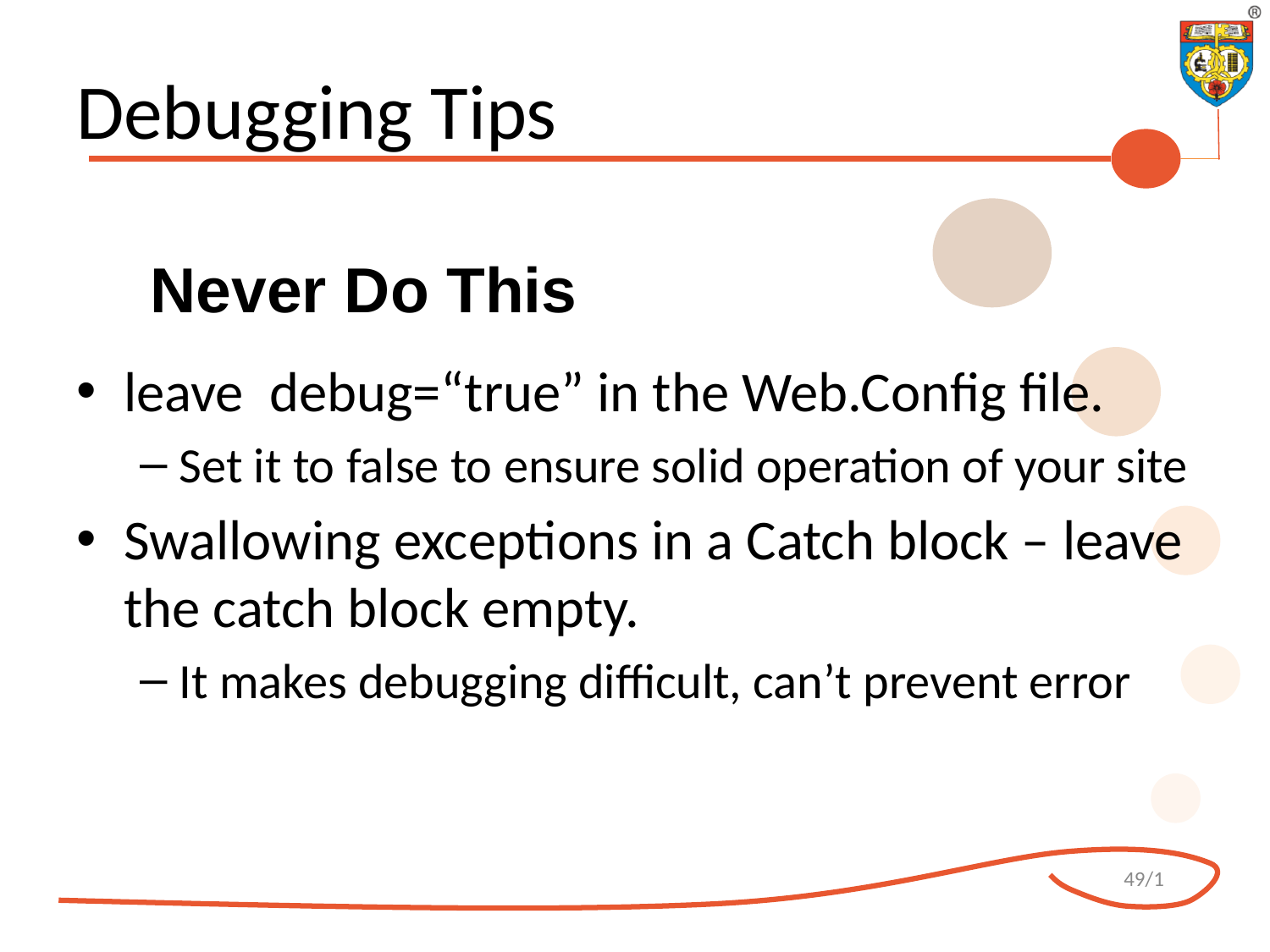

# Debugging Tips
Never Do This
leave  debug=“true” in the Web.Config file.
Set it to false to ensure solid operation of your site
Swallowing exceptions in a Catch block – leave the catch block empty.
It makes debugging difficult, can’t prevent error